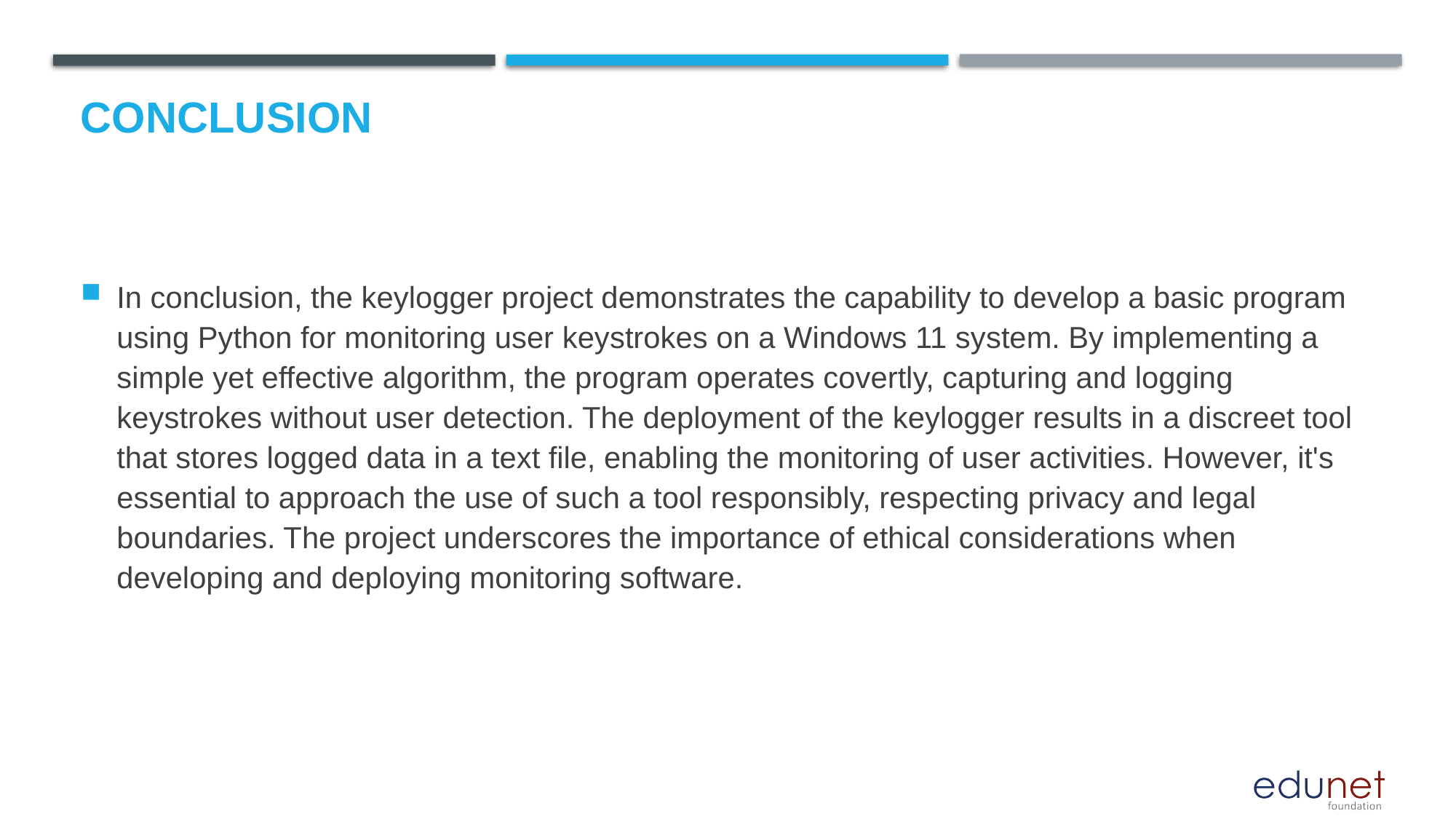

# Conclusion
In conclusion, the keylogger project demonstrates the capability to develop a basic program using Python for monitoring user keystrokes on a Windows 11 system. By implementing a simple yet effective algorithm, the program operates covertly, capturing and logging keystrokes without user detection. The deployment of the keylogger results in a discreet tool that stores logged data in a text file, enabling the monitoring of user activities. However, it's essential to approach the use of such a tool responsibly, respecting privacy and legal boundaries. The project underscores the importance of ethical considerations when developing and deploying monitoring software.